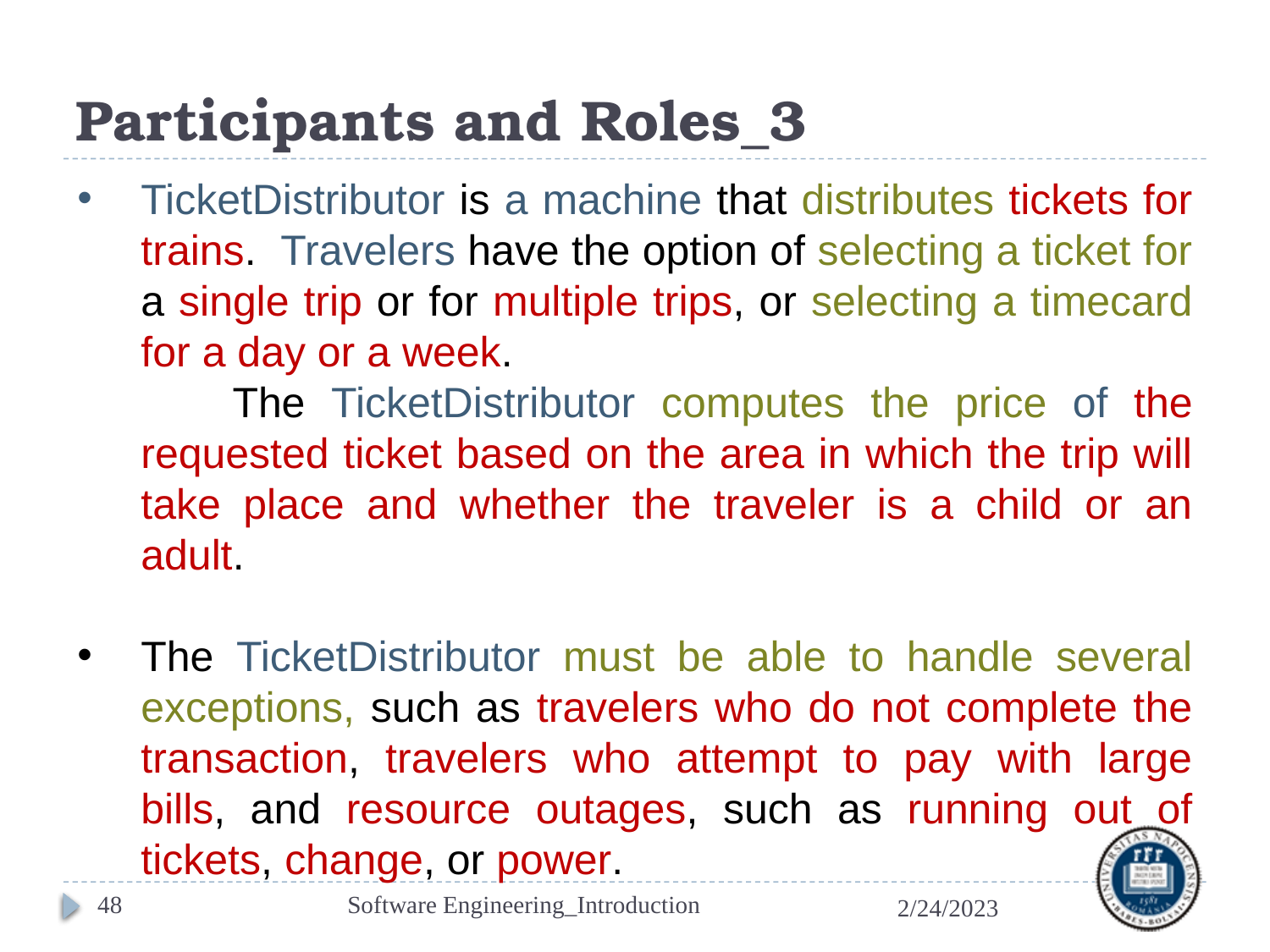

# Participants and Roles_3
TicketDistributor is a machine that distributes tickets for trains.  Travelers have the option of selecting a ticket for a single trip or for multiple trips, or selecting a timecard for a day or a week.
      The TicketDistributor computes the price of the requested ticket based on the area in which the trip will take place and whether the traveler is a child or an adult.

The TicketDistributor must be able to handle several exceptions, such as travelers who do not complete the transaction, travelers who attempt to pay with large bills, and resource outages, such as running out of tickets, change, or power.
48
Software Engineering_Introduction
2/24/2023